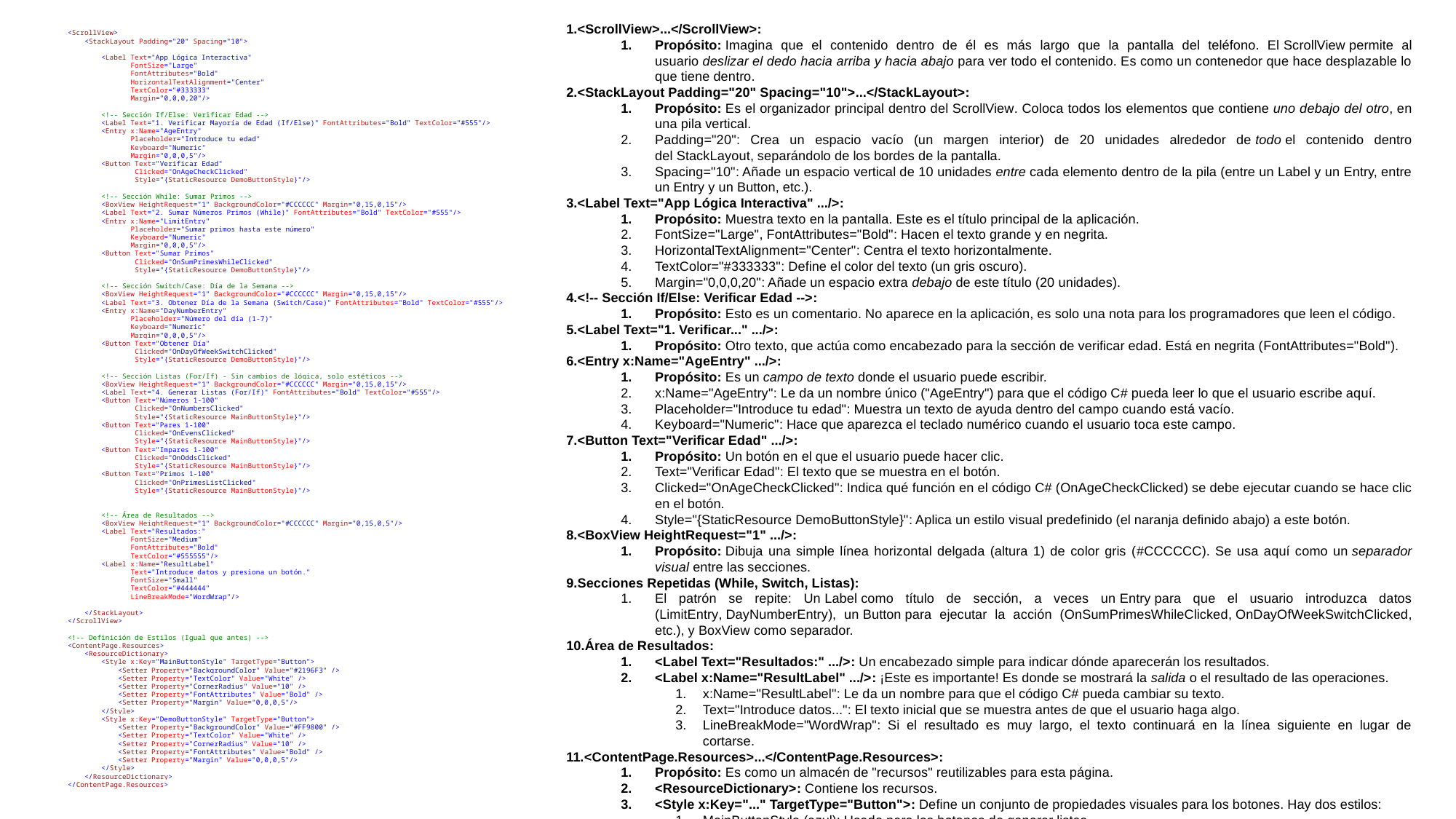

<ScrollView>
        <StackLayout Padding="20" Spacing="10">

            <Label Text="App Lógica Interactiva"
                   FontSize="Large"
                   FontAttributes="Bold"
                   HorizontalTextAlignment="Center"
                   TextColor="#333333"
                   Margin="0,0,0,20"/>

            <!-- Sección If/Else: Verificar Edad -->
            <Label Text="1. Verificar Mayoría de Edad (If/Else)" FontAttributes="Bold" TextColor="#555"/>
            <Entry x:Name="AgeEntry"
                   Placeholder="Introduce tu edad"
                   Keyboard="Numeric"
                   Margin="0,0,0,5"/>
            <Button Text="Verificar Edad"
                    Clicked="OnAgeCheckClicked"
                    Style="{StaticResource DemoButtonStyle}"/>

            <!-- Sección While: Sumar Primos -->
            <BoxView HeightRequest="1" BackgroundColor="#CCCCCC" Margin="0,15,0,15"/>
            <Label Text="2. Sumar Números Primos (While)" FontAttributes="Bold" TextColor="#555"/>
            <Entry x:Name="LimitEntry"
                   Placeholder="Sumar primos hasta este número"
                   Keyboard="Numeric"
                   Margin="0,0,0,5"/>
            <Button Text="Sumar Primos"
                    Clicked="OnSumPrimesWhileClicked"
                    Style="{StaticResource DemoButtonStyle}"/>

            <!-- Sección Switch/Case: Día de la Semana -->
            <BoxView HeightRequest="1" BackgroundColor="#CCCCCC" Margin="0,15,0,15"/>
            <Label Text="3. Obtener Día de la Semana (Switch/Case)" FontAttributes="Bold" TextColor="#555"/>
            <Entry x:Name="DayNumberEntry"
                   Placeholder="Número del día (1-7)"
                   Keyboard="Numeric"
                   Margin="0,0,0,5"/>
            <Button Text="Obtener Día"
                    Clicked="OnDayOfWeekSwitchClicked"
                    Style="{StaticResource DemoButtonStyle}"/>

            <!-- Sección Listas (For/If) - Sin cambios de lógica, solo estéticos -->
            <BoxView HeightRequest="1" BackgroundColor="#CCCCCC" Margin="0,15,0,15"/>
            <Label Text="4. Generar Listas (For/If)" FontAttributes="Bold" TextColor="#555"/>
            <Button Text="Números 1-100"
                    Clicked="OnNumbersClicked"
                    Style="{StaticResource MainButtonStyle}"/>
            <Button Text="Pares 1-100"
                    Clicked="OnEvensClicked"
                    Style="{StaticResource MainButtonStyle}"/>
            <Button Text="Impares 1-100"
                    Clicked="OnOddsClicked"
                    Style="{StaticResource MainButtonStyle}"/>
            <Button Text="Primos 1-100"
                    Clicked="OnPrimesListClicked"
                    Style="{StaticResource MainButtonStyle}"/>

            <!-- Área de Resultados -->
            <BoxView HeightRequest="1" BackgroundColor="#CCCCCC" Margin="0,15,0,5"/>
            <Label Text="Resultados:"
                   FontSize="Medium"
                   FontAttributes="Bold"
                   TextColor="#555555"/>
            <Label x:Name="ResultLabel"
                   Text="Introduce datos y presiona un botón."
                   FontSize="Small"
                   TextColor="#444444"
                   LineBreakMode="WordWrap"/>

        </StackLayout>
    </ScrollView>

    <!-- Definición de Estilos (Igual que antes) -->
    <ContentPage.Resources>
        <ResourceDictionary>
            <Style x:Key="MainButtonStyle" TargetType="Button">
                <Setter Property="BackgroundColor" Value="#2196F3" />
                <Setter Property="TextColor" Value="White" />
                <Setter Property="CornerRadius" Value="10" />
                <Setter Property="FontAttributes" Value="Bold" />
                <Setter Property="Margin" Value="0,0,0,5"/>
            </Style>
            <Style x:Key="DemoButtonStyle" TargetType="Button">
                <Setter Property="BackgroundColor" Value="#FF9800" />
                <Setter Property="TextColor" Value="White" />
                <Setter Property="CornerRadius" Value="10" />
                <Setter Property="FontAttributes" Value="Bold" />
                <Setter Property="Margin" Value="0,0,0,5"/>
            </Style>
        </ResourceDictionary>
    </ContentPage.Resources>
<ScrollView>...</ScrollView>:
Propósito: Imagina que el contenido dentro de él es más largo que la pantalla del teléfono. El ScrollView permite al usuario deslizar el dedo hacia arriba y hacia abajo para ver todo el contenido. Es como un contenedor que hace desplazable lo que tiene dentro.
<StackLayout Padding="20" Spacing="10">...</StackLayout>:
Propósito: Es el organizador principal dentro del ScrollView. Coloca todos los elementos que contiene uno debajo del otro, en una pila vertical.
Padding="20": Crea un espacio vacío (un margen interior) de 20 unidades alrededor de todo el contenido dentro del StackLayout, separándolo de los bordes de la pantalla.
Spacing="10": Añade un espacio vertical de 10 unidades entre cada elemento dentro de la pila (entre un Label y un Entry, entre un Entry y un Button, etc.).
<Label Text="App Lógica Interactiva" .../>:
Propósito: Muestra texto en la pantalla. Este es el título principal de la aplicación.
FontSize="Large", FontAttributes="Bold": Hacen el texto grande y en negrita.
HorizontalTextAlignment="Center": Centra el texto horizontalmente.
TextColor="#333333": Define el color del texto (un gris oscuro).
Margin="0,0,0,20": Añade un espacio extra debajo de este título (20 unidades).
<!-- Sección If/Else: Verificar Edad -->:
Propósito: Esto es un comentario. No aparece en la aplicación, es solo una nota para los programadores que leen el código.
<Label Text="1. Verificar..." .../>:
Propósito: Otro texto, que actúa como encabezado para la sección de verificar edad. Está en negrita (FontAttributes="Bold").
<Entry x:Name="AgeEntry" .../>:
Propósito: Es un campo de texto donde el usuario puede escribir.
x:Name="AgeEntry": Le da un nombre único ("AgeEntry") para que el código C# pueda leer lo que el usuario escribe aquí.
Placeholder="Introduce tu edad": Muestra un texto de ayuda dentro del campo cuando está vacío.
Keyboard="Numeric": Hace que aparezca el teclado numérico cuando el usuario toca este campo.
<Button Text="Verificar Edad" .../>:
Propósito: Un botón en el que el usuario puede hacer clic.
Text="Verificar Edad": El texto que se muestra en el botón.
Clicked="OnAgeCheckClicked": Indica qué función en el código C# (OnAgeCheckClicked) se debe ejecutar cuando se hace clic en el botón.
Style="{StaticResource DemoButtonStyle}": Aplica un estilo visual predefinido (el naranja definido abajo) a este botón.
<BoxView HeightRequest="1" .../>:
Propósito: Dibuja una simple línea horizontal delgada (altura 1) de color gris (#CCCCCC). Se usa aquí como un separador visual entre las secciones.
Secciones Repetidas (While, Switch, Listas):
El patrón se repite: Un Label como título de sección, a veces un Entry para que el usuario introduzca datos (LimitEntry, DayNumberEntry), un Button para ejecutar la acción (OnSumPrimesWhileClicked, OnDayOfWeekSwitchClicked, etc.), y BoxView como separador.
Área de Resultados:
<Label Text="Resultados:" .../>: Un encabezado simple para indicar dónde aparecerán los resultados.
<Label x:Name="ResultLabel" .../>: ¡Este es importante! Es donde se mostrará la salida o el resultado de las operaciones.
x:Name="ResultLabel": Le da un nombre para que el código C# pueda cambiar su texto.
Text="Introduce datos...": El texto inicial que se muestra antes de que el usuario haga algo.
LineBreakMode="WordWrap": Si el resultado es muy largo, el texto continuará en la línea siguiente en lugar de cortarse.
<ContentPage.Resources>...</ContentPage.Resources>:
Propósito: Es como un almacén de "recursos" reutilizables para esta página.
<ResourceDictionary>: Contiene los recursos.
<Style x:Key="..." TargetType="Button">: Define un conjunto de propiedades visuales para los botones. Hay dos estilos:
MainButtonStyle (azul): Usado para los botones de generar listas.
DemoButtonStyle (naranja): Usado para los botones de las demos de lógica (if/else, while, switch).
Usar estilos evita tener que repetir BackgroundColor, TextColor, etc., en cada botón.